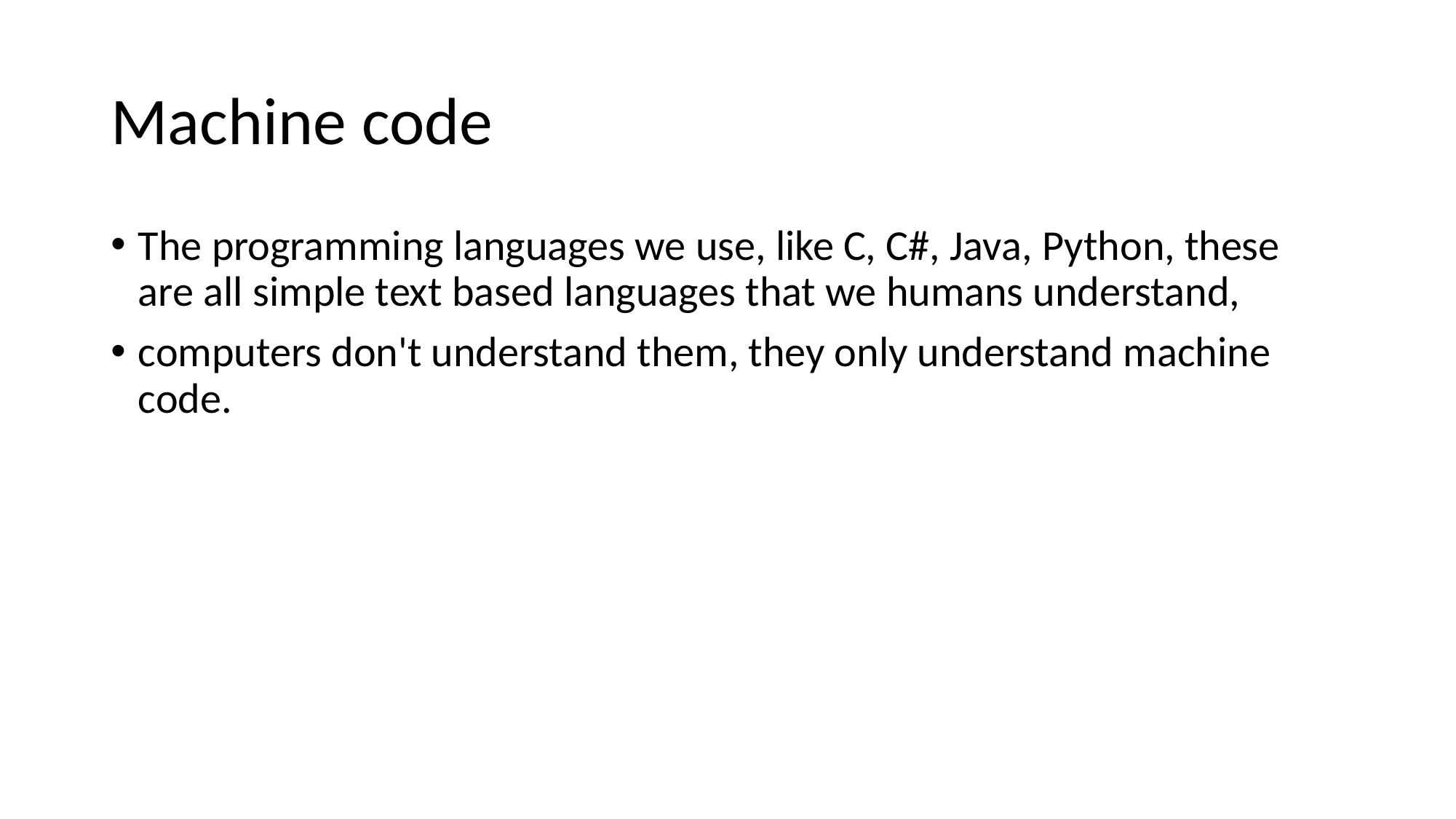

# Machine code
The programming languages we use, like C, C#, Java, Python, these are all simple text based languages that we humans understand,
computers don't understand them, they only understand machine code.